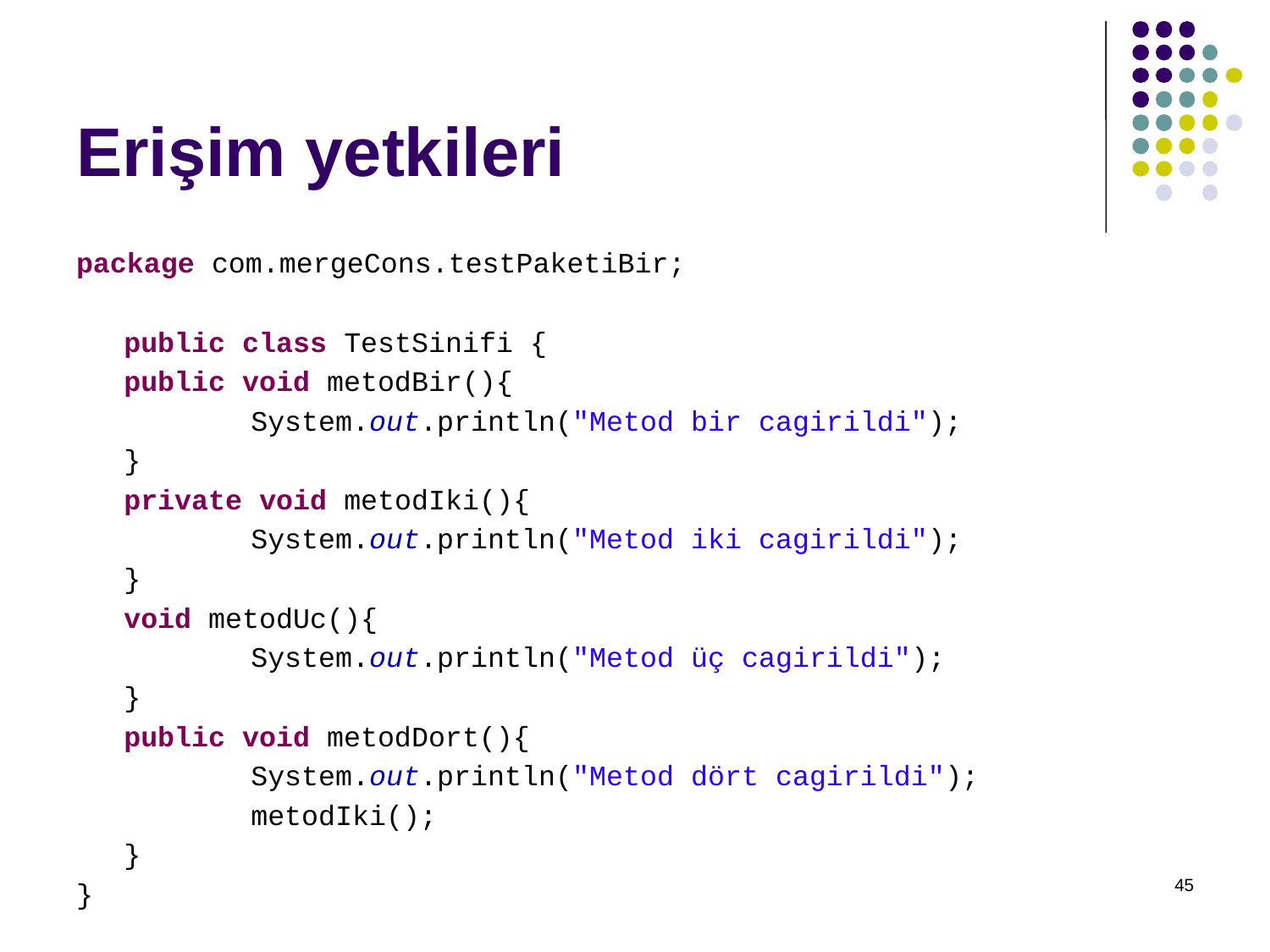

Erişim yetkileri
package com.mergeCons.testPaketiBir;

	public class TestSinifi {
	public void metodBir(){
		System.out.println("Metod bir cagirildi");
	}
	private void metodIki(){
		System.out.println("Metod iki cagirildi");
	}
	void metodUc(){
		System.out.println("Metod üç cagirildi");
	}
	public void metodDort(){
		System.out.println("Metod dört cagirildi");
		metodIki();
	}
}
45